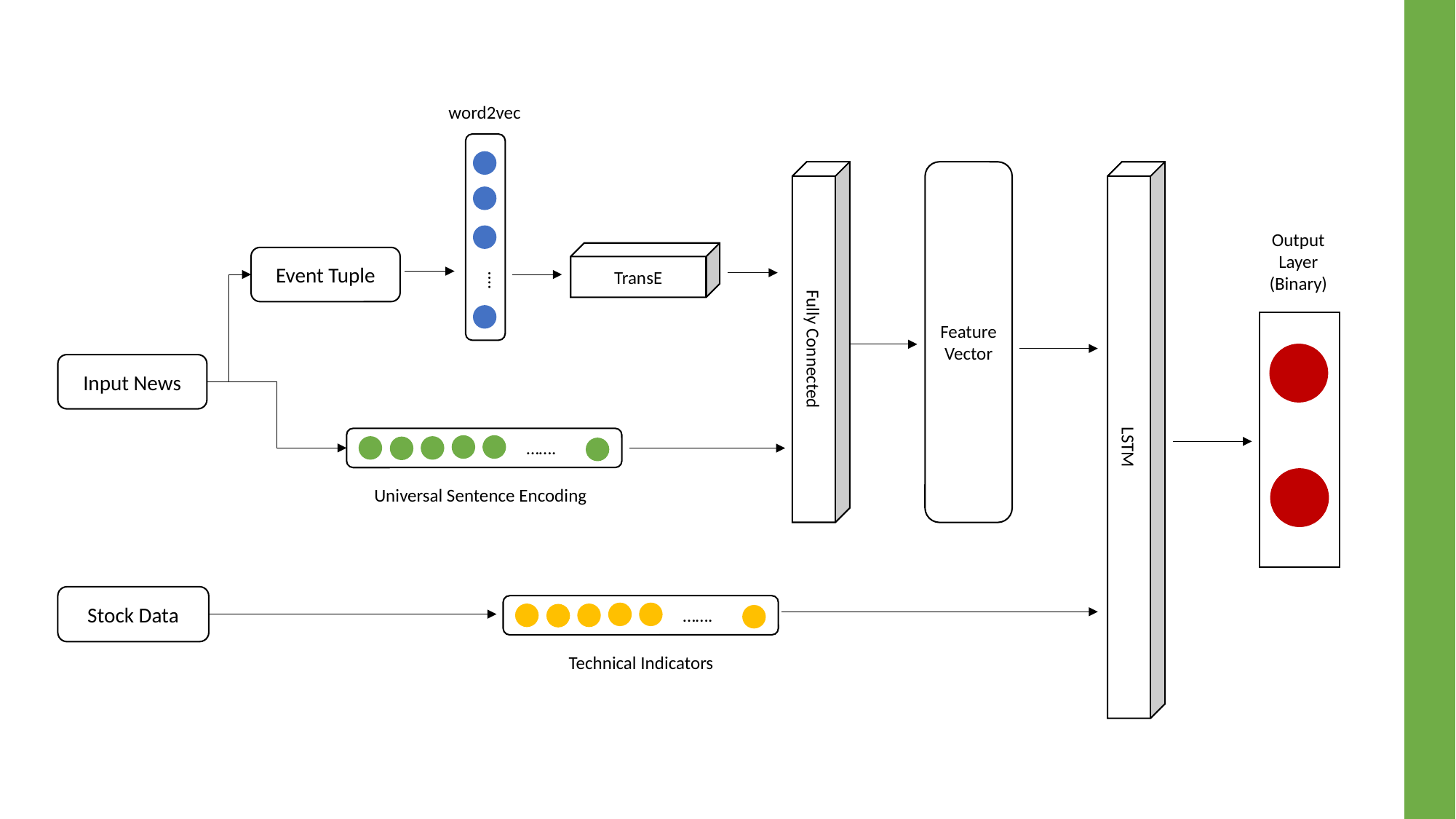

word2vec

Fully Connected
Feature Vector
LSTM

Output
Layer
(Binary)

TransE
Event Tuple
….

Input News

…….

Universal Sentence Encoding
Stock Data

…….

Technical Indicators